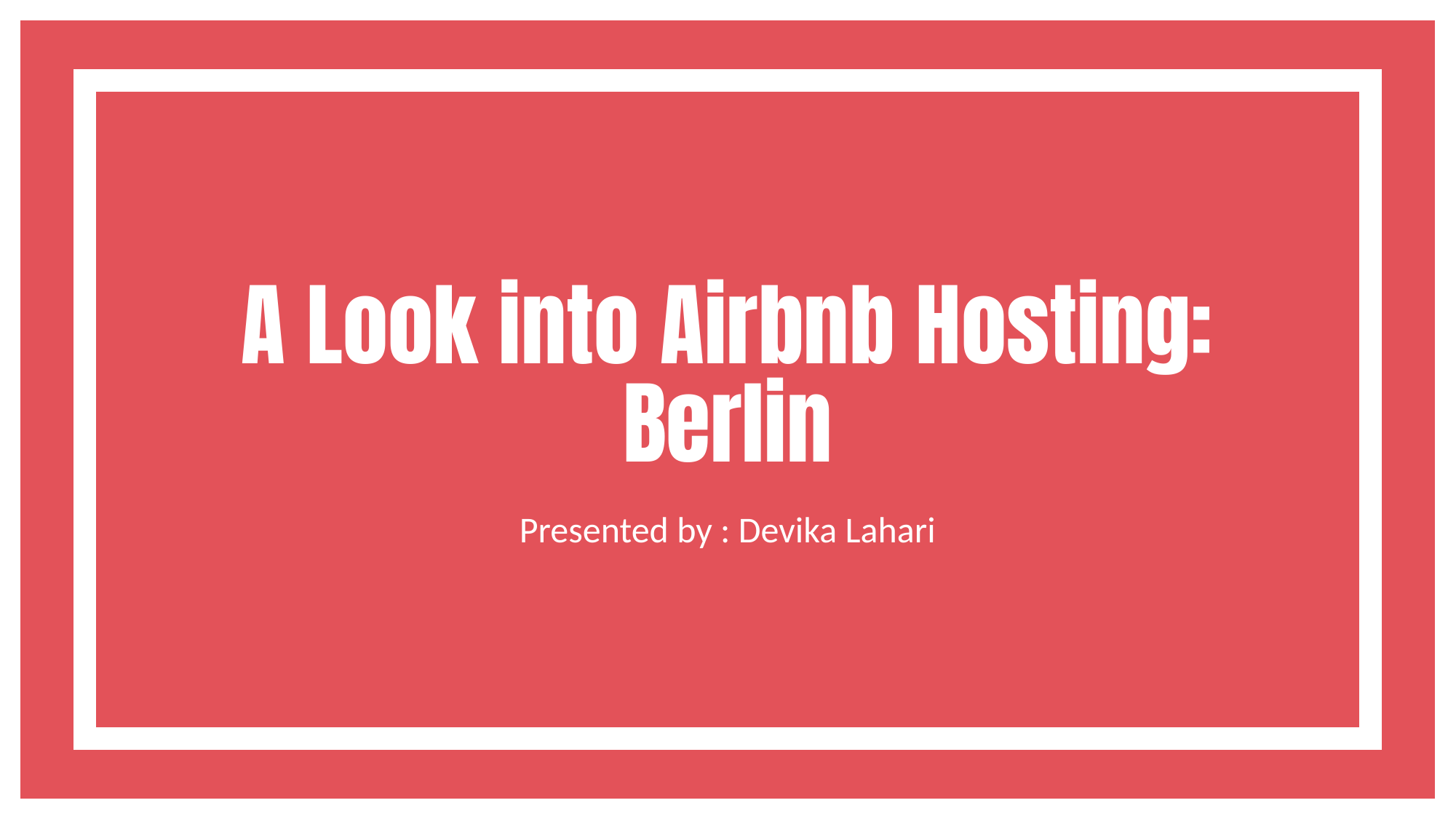

# A Look into Airbnb Hosting: Berlin
Presented by : Devika Lahari